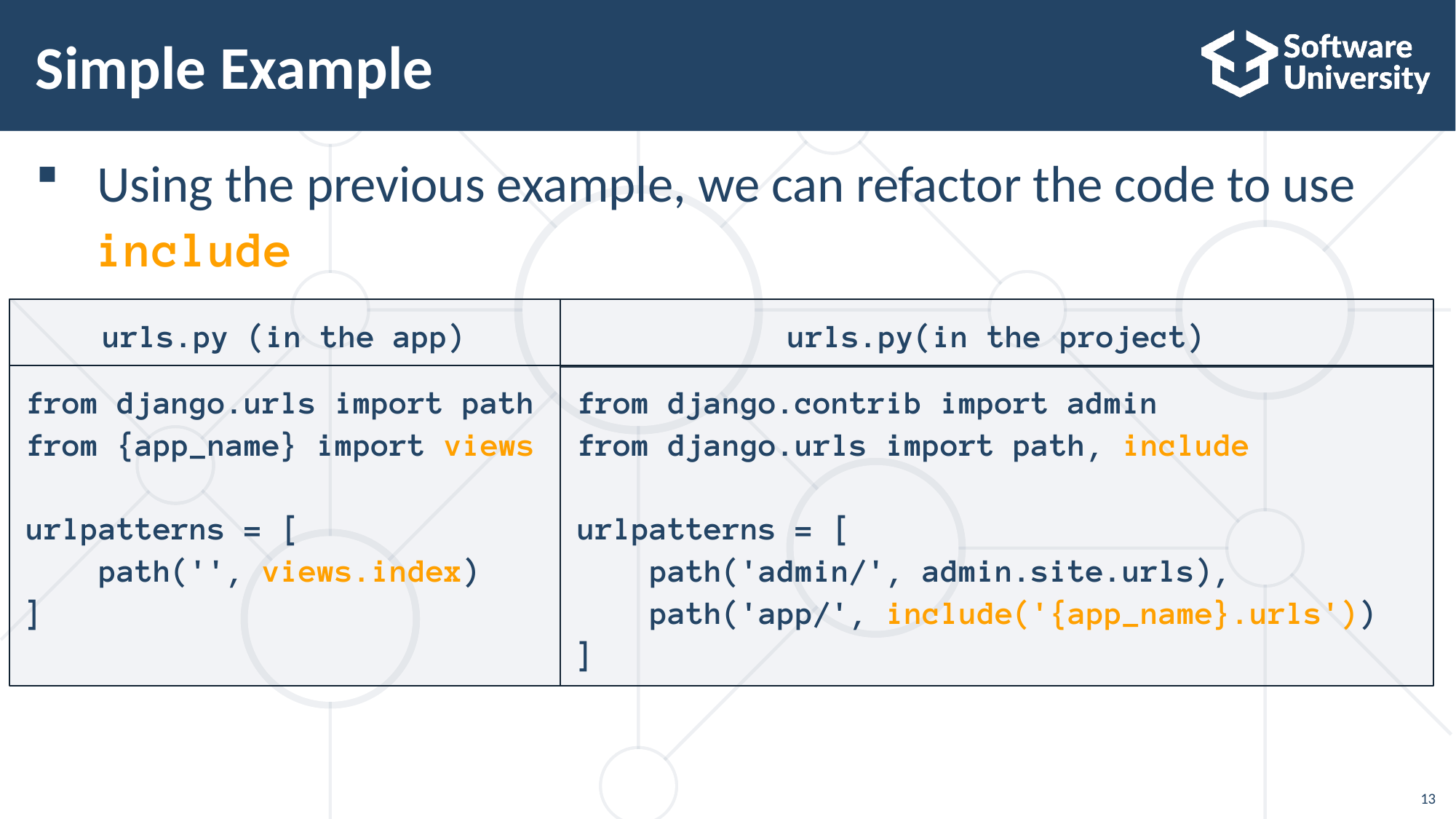

# Simple Example
Using the previous example, we can refactor the code to use include
urls.py (in the app)
urls.py(in the project)
from django.urls import path
from {app_name} import views

urlpatterns = [
    path('', views.index)
]

from django.contrib import admin
from django.urls import path, include

urlpatterns = [
    path('admin/', admin.site.urls),
    path('app/', include('{app_name}.urls'))
]
13